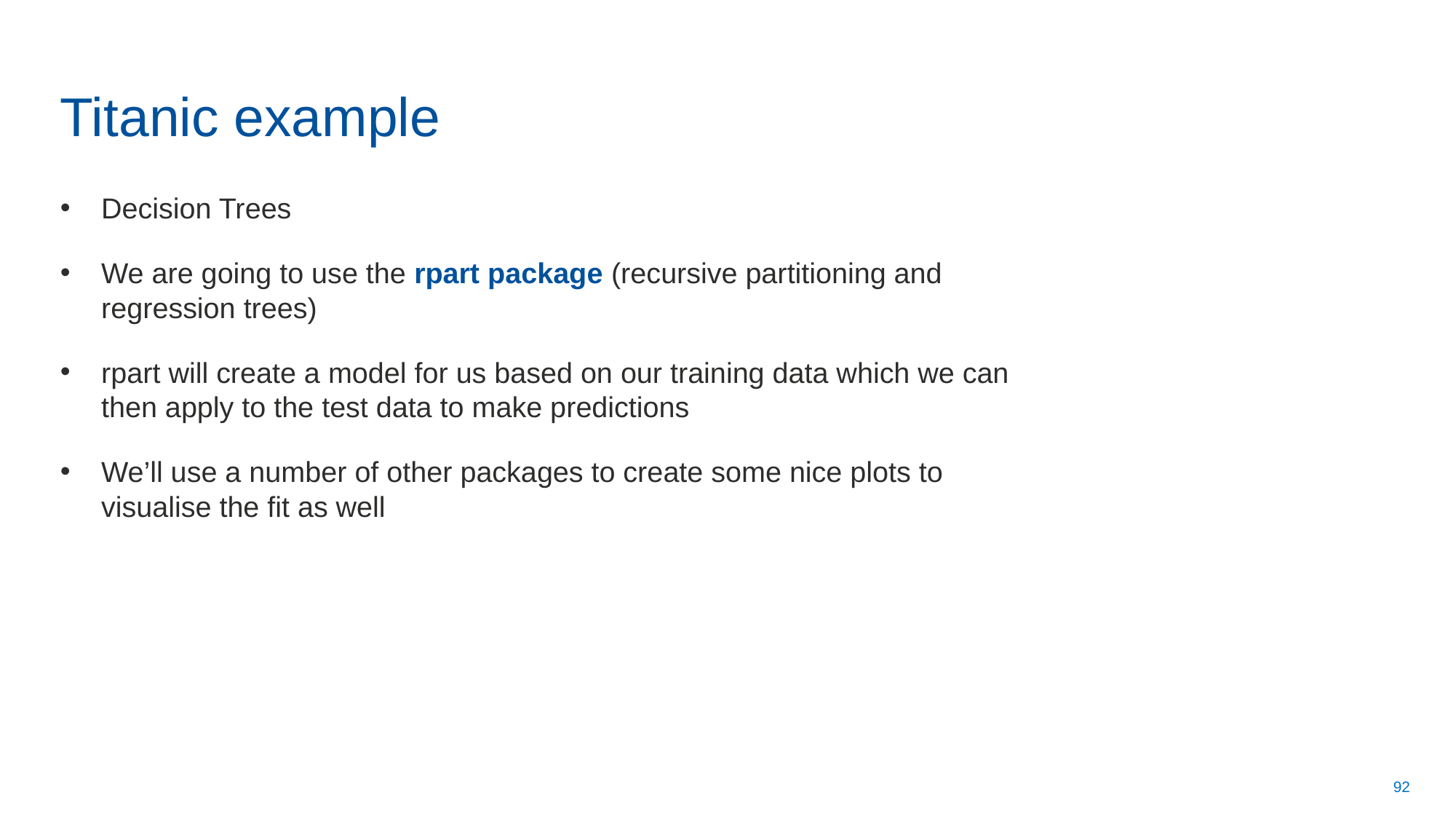

# Titanic example
Decision Trees
We are going to use the rpart package (recursive partitioning and regression trees)
rpart will create a model for us based on our training data which we can then apply to the test data to make predictions
We’ll use a number of other packages to create some nice plots to visualise the fit as well